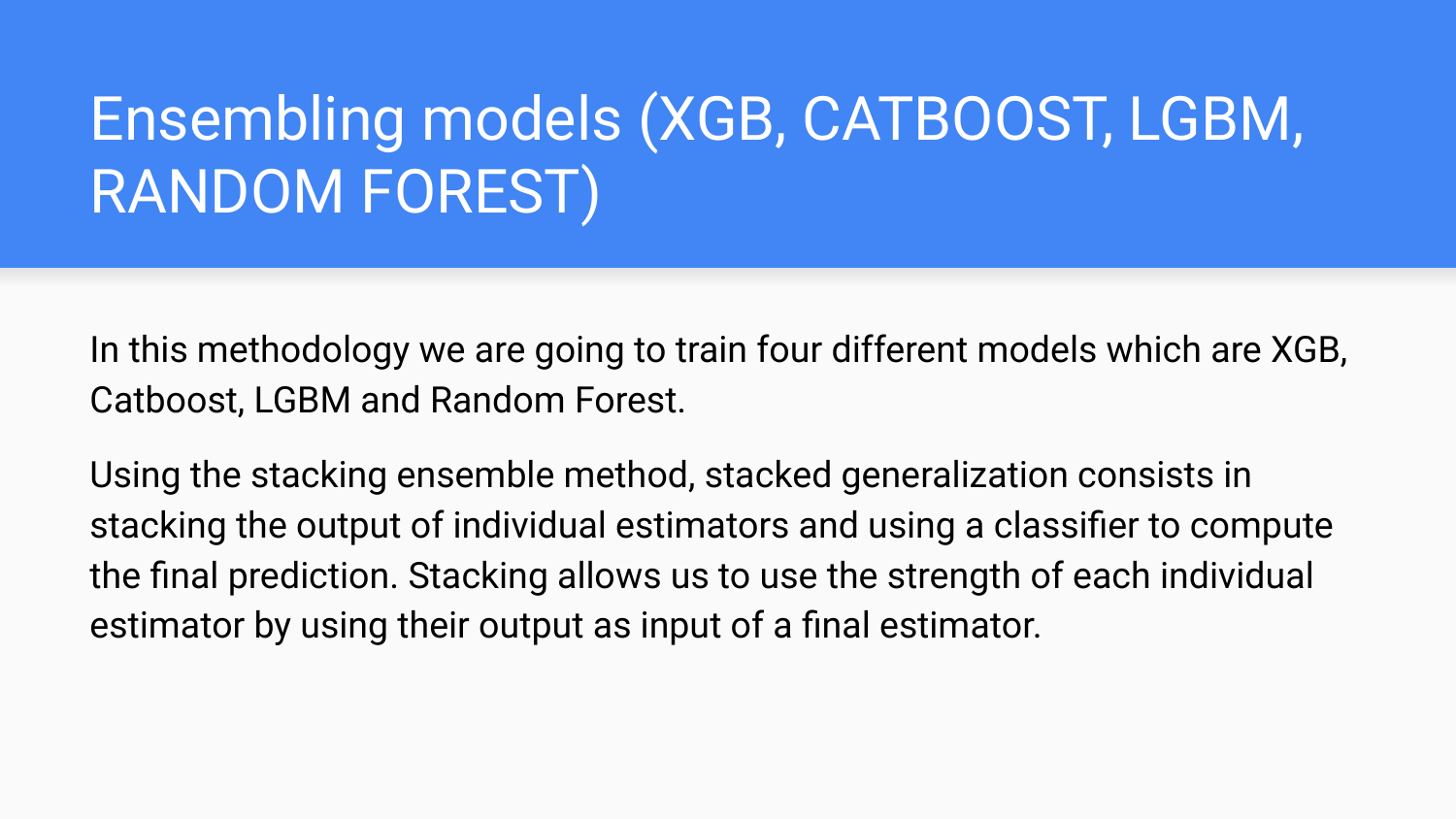

# Ensembling models (XGB, CATBOOST, LGBM, RANDOM FOREST)
In this methodology we are going to train four different models which are XGB, Catboost, LGBM and Random Forest.
Using the stacking ensemble method, stacked generalization consists in stacking the output of individual estimators and using a classifier to compute the final prediction. Stacking allows us to use the strength of each individual estimator by using their output as input of a final estimator.